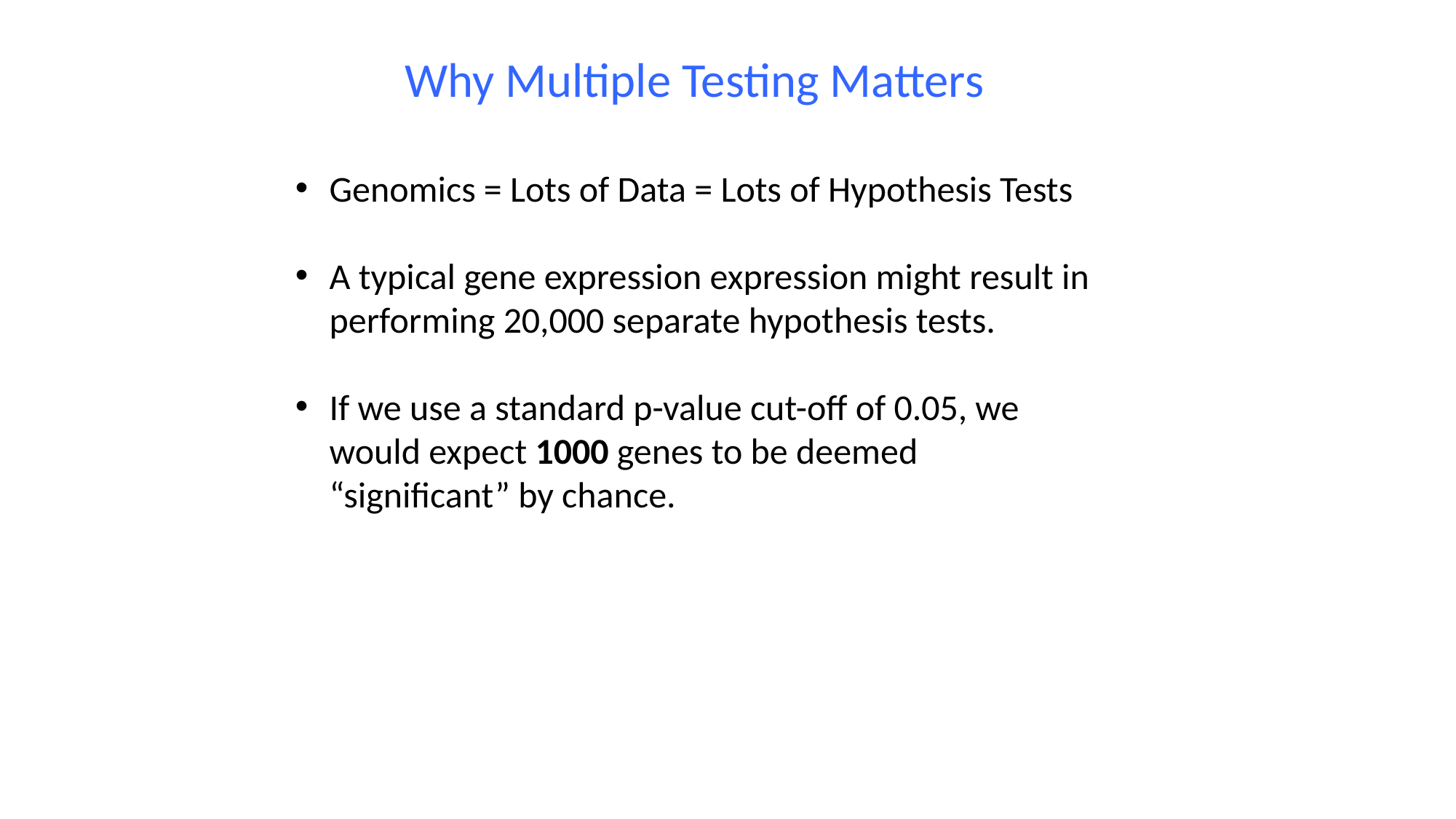

Why Multiple Testing Matters

Genomics = Lots of Data = Lots of Hypothesis Tests

A typical gene expression expression might result in performing 20,000 separate hypothesis tests.

If we use a standard p-value cut-off of 0.05, we would expect 1000 genes to be deemed “significant” by chance.